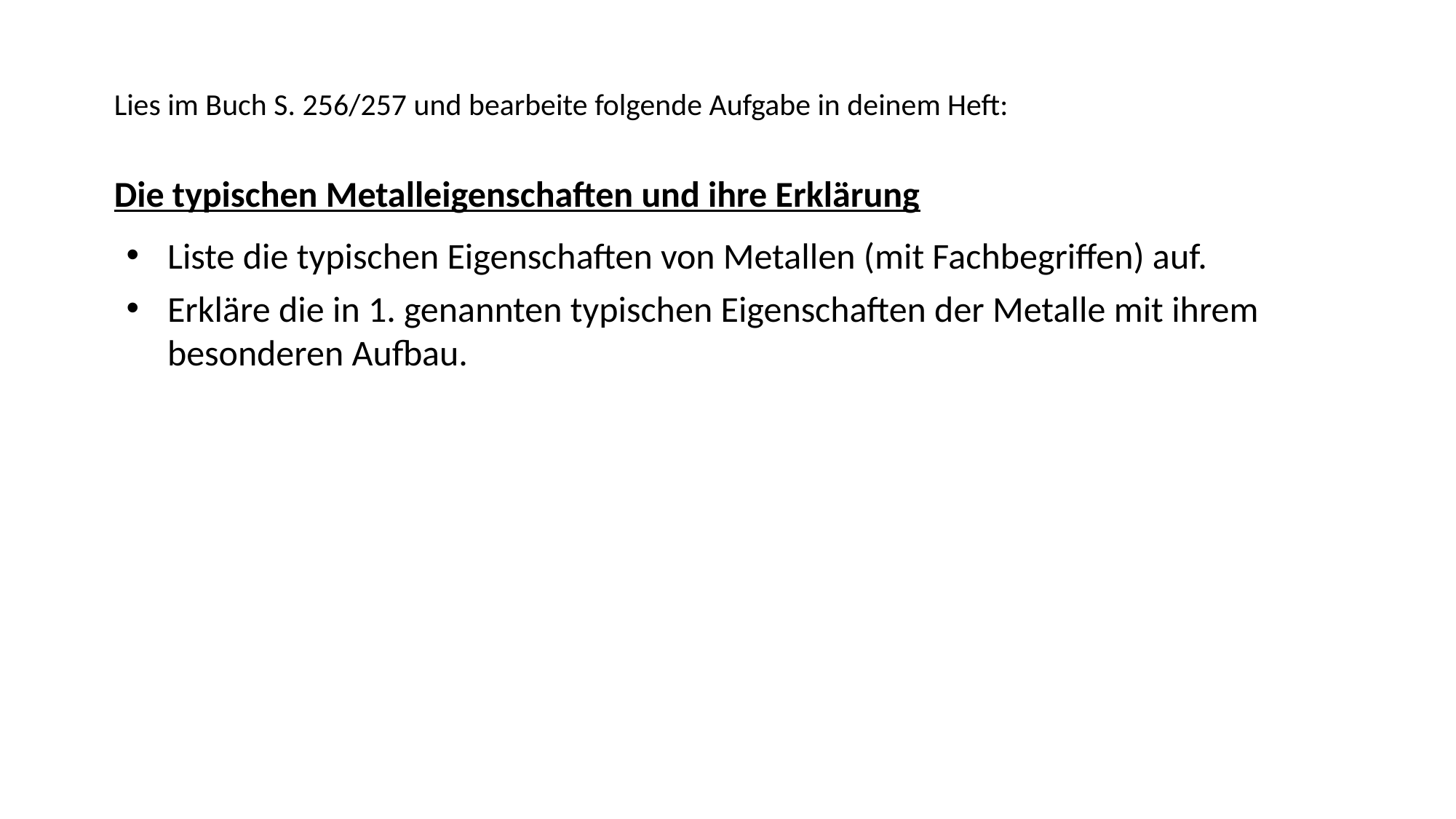

Lies im Buch S. 256/257 und bearbeite folgende Aufgabe in deinem Heft:
Die typischen Metalleigenschaften und ihre Erklärung
Liste die typischen Eigenschaften von Metallen (mit Fachbegriffen) auf.
Erkläre die in 1. genannten typischen Eigenschaften der Metalle mit ihrem besonderen Aufbau.